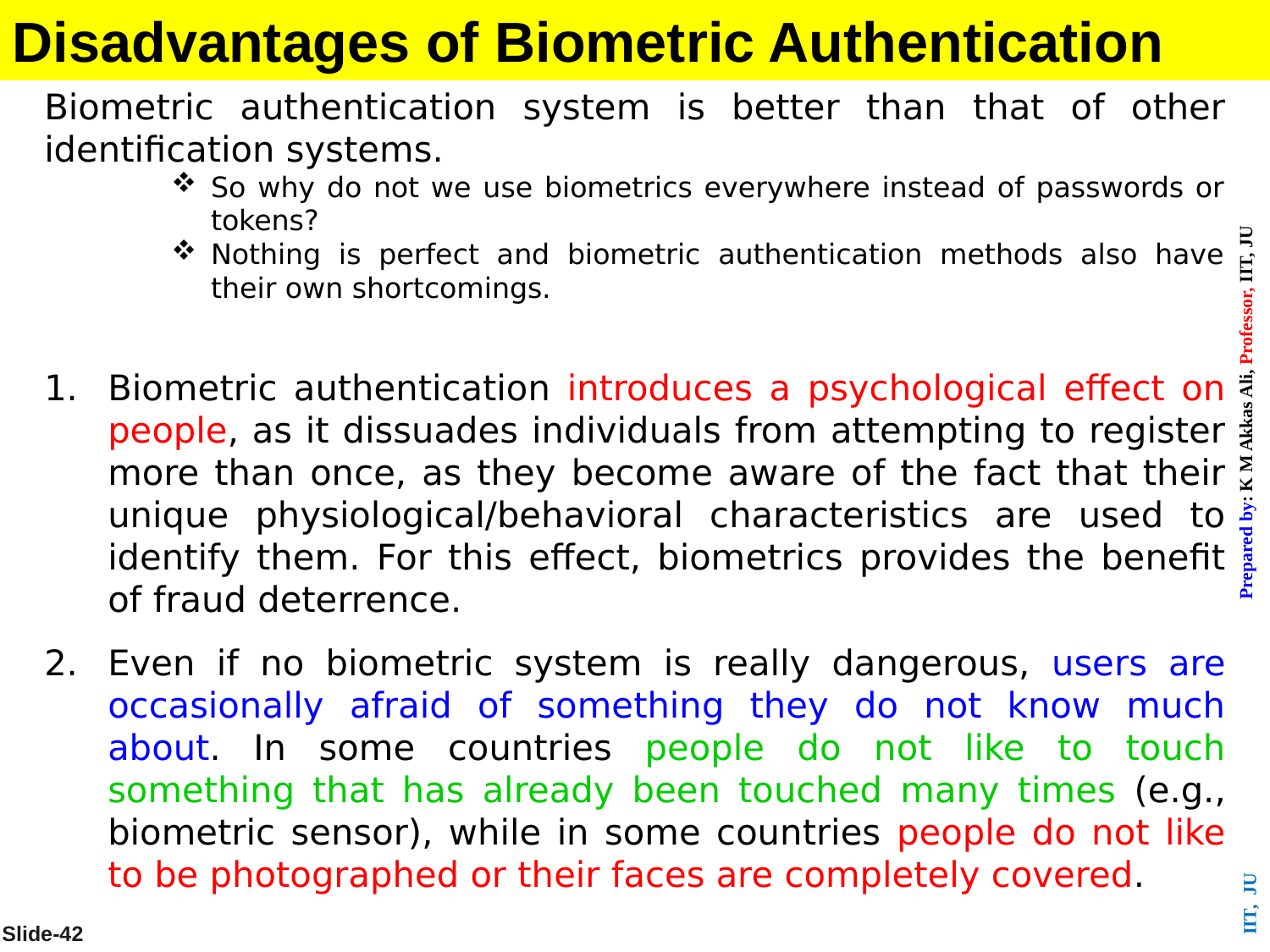

Disadvantages of Biometric Authentication
Biometric authentication system is better than that of other identification systems.
So why do not we use biometrics everywhere instead of passwords or tokens?
Nothing is perfect and biometric authentication methods also have their own shortcomings.

Biometric authentication introduces a psychological effect on people, as it dissuades individuals from attempting to register more than once, as they become aware of the fact that their unique physiological/behavioral characteristics are used to identify them. For this effect, biometrics provides the benefit of fraud deterrence.
Even if no biometric system is really dangerous, users are occasionally afraid of something they do not know much about. In some countries people do not like to touch something that has already been touched many times (e.g., biometric sensor), while in some countries people do not like to be photographed or their faces are completely covered.
Slide-42